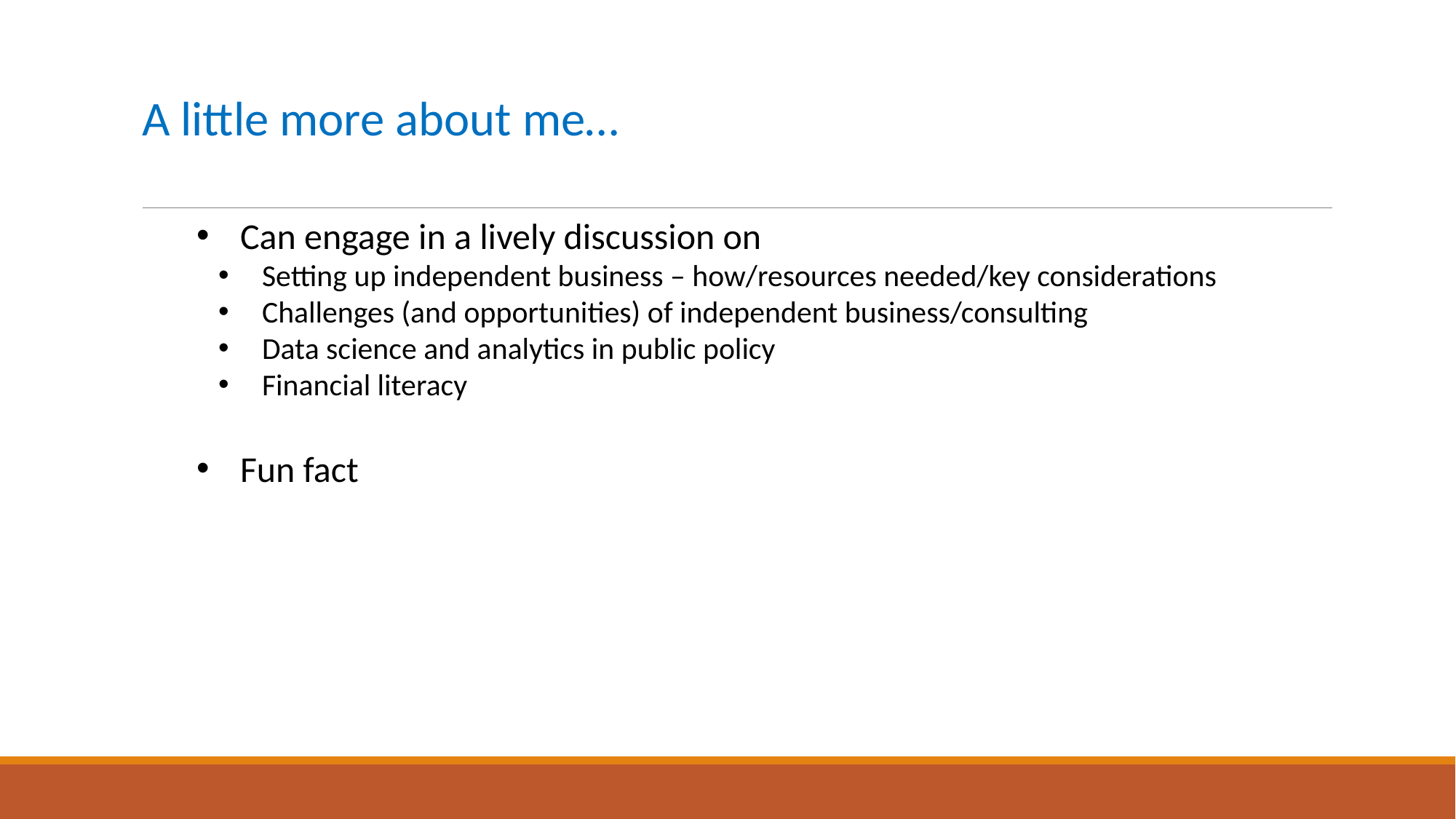

# A little more about me…
Can engage in a lively discussion on
Setting up independent business – how/resources needed/key considerations
Challenges (and opportunities) of independent business/consulting
Data science and analytics in public policy
Financial literacy

Fun fact